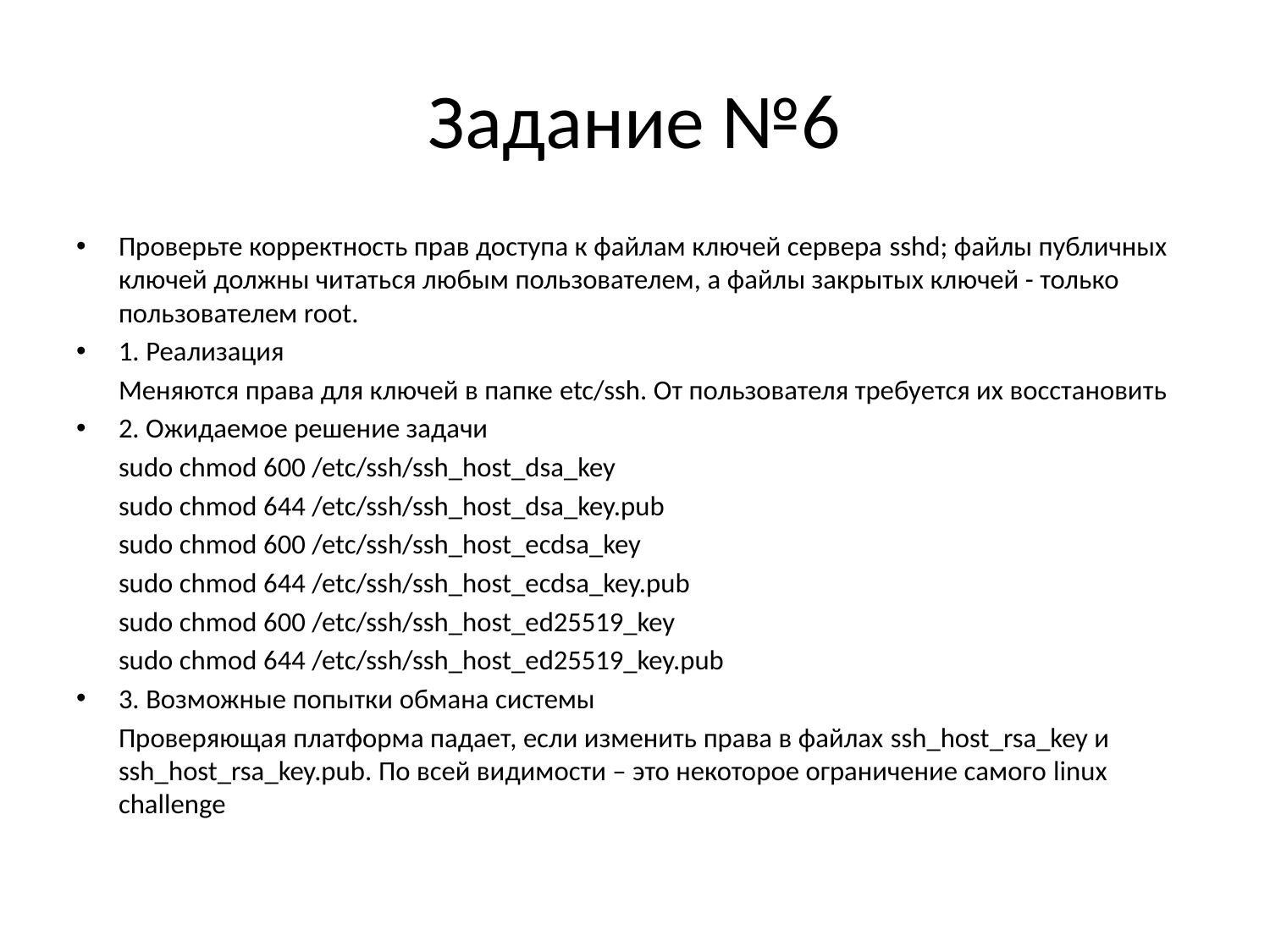

# Задание №6
Проверьте корректность прав доступа к файлам ключей сервера sshd; файлы публичных ключей должны читаться любым пользователем, а файлы закрытых ключей - только пользователем root.
1. Реализация
		Меняются права для ключей в папке etc/ssh. От пользователя требуется их восстановить
2. Ожидаемое решение задачи
		sudo chmod 600 /etc/ssh/ssh_host_dsa_key
		sudo chmod 644 /etc/ssh/ssh_host_dsa_key.pub
		sudo chmod 600 /etc/ssh/ssh_host_ecdsa_key
		sudo chmod 644 /etc/ssh/ssh_host_ecdsa_key.pub
		sudo chmod 600 /etc/ssh/ssh_host_ed25519_key
		sudo chmod 644 /etc/ssh/ssh_host_ed25519_key.pub
3. Возможные попытки обмана системы
		Проверяющая платформа падает, если изменить права в файлах ssh_host_rsa_key и ssh_host_rsa_key.pub. По всей видимости – это некоторое ограничение самого linux challenge